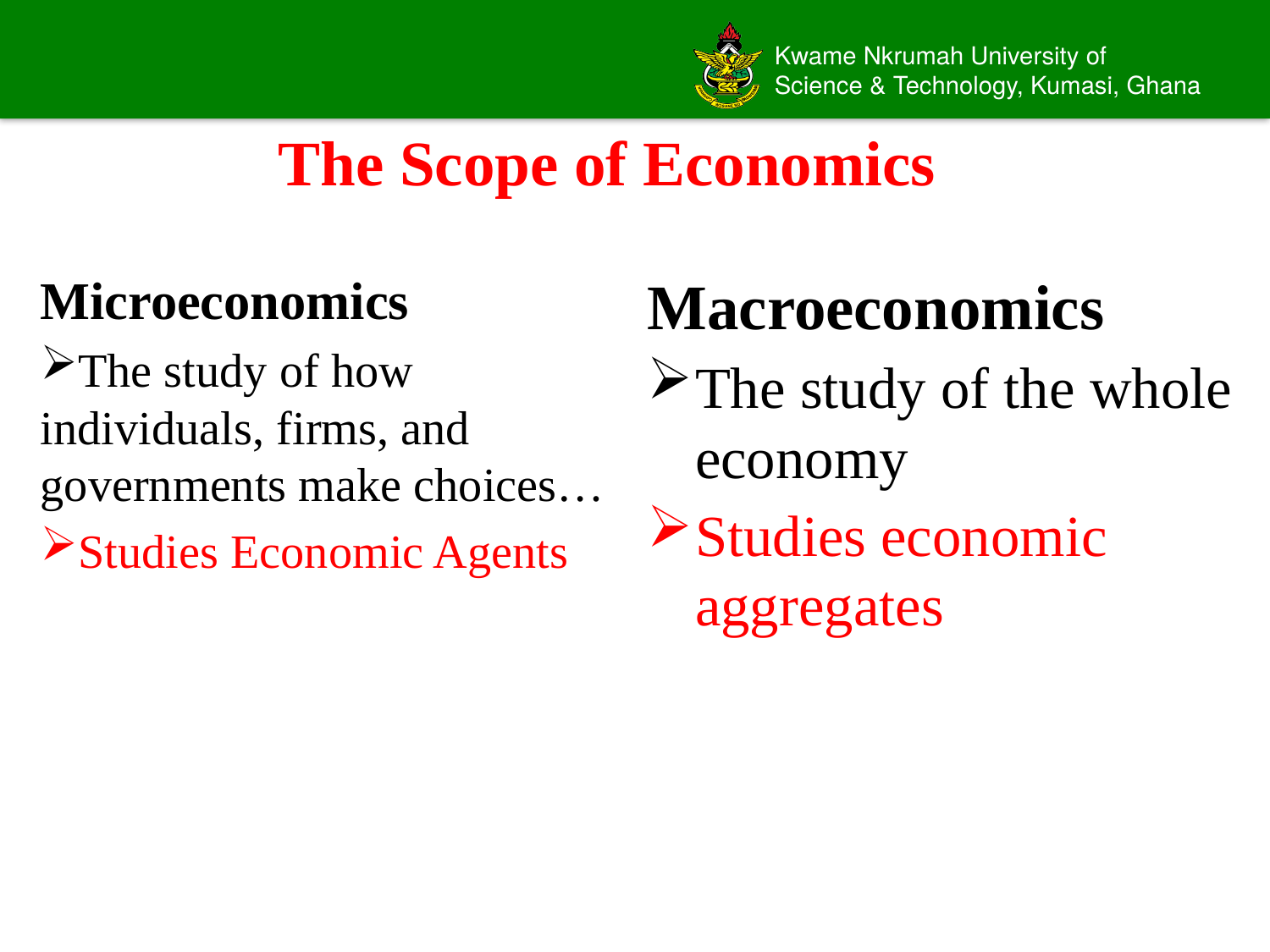

# The Scope of Economics
Microeconomics
The study of how individuals, firms, and governments make choices…
Studies Economic Agents
Macroeconomics
The study of the whole economy
Studies economic aggregates